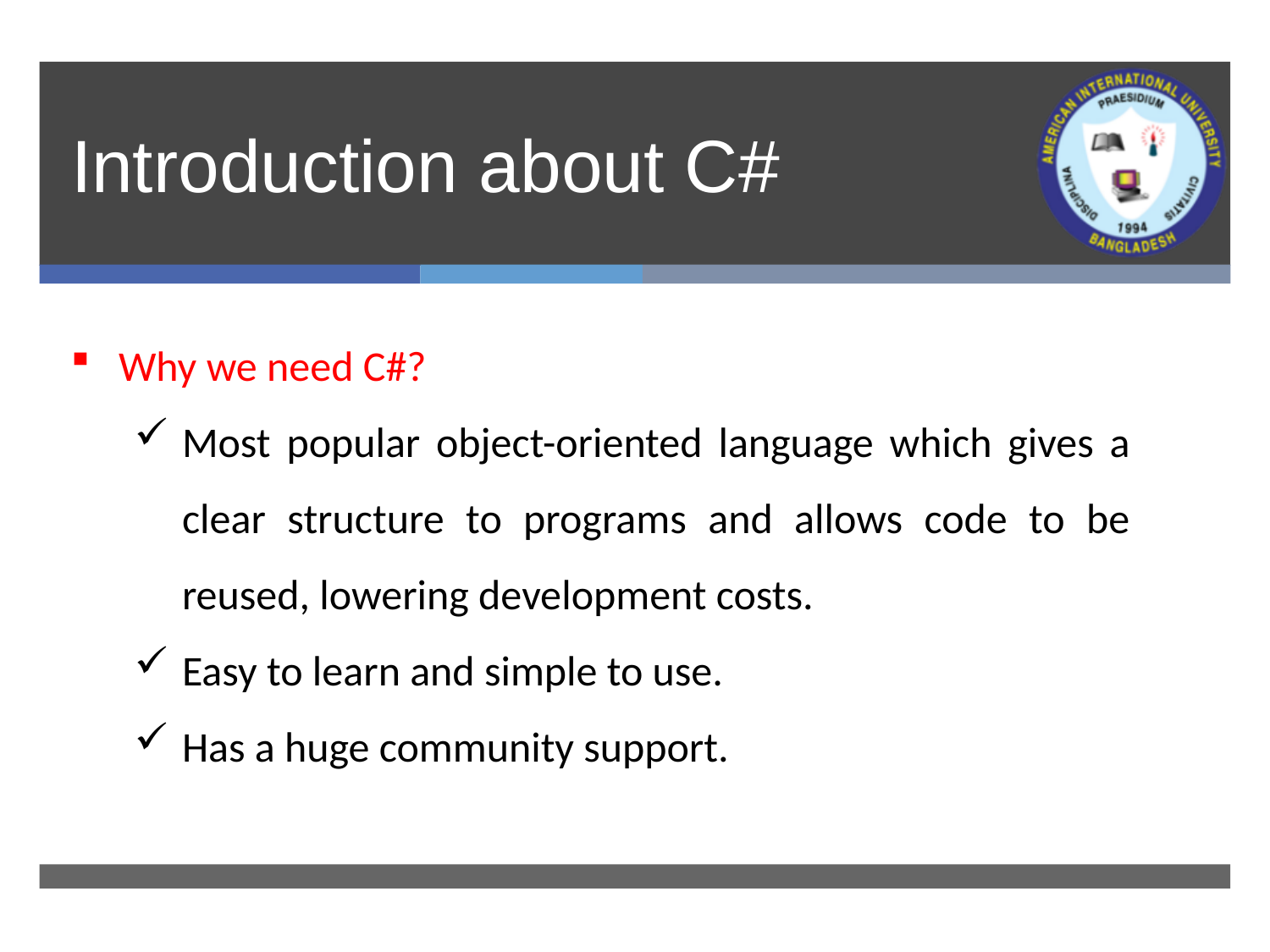

# Introduction about C#
Why we need C#?
Most popular object-oriented language which gives a clear structure to programs and allows code to be reused, lowering development costs.
Easy to learn and simple to use.
Has a huge community support.